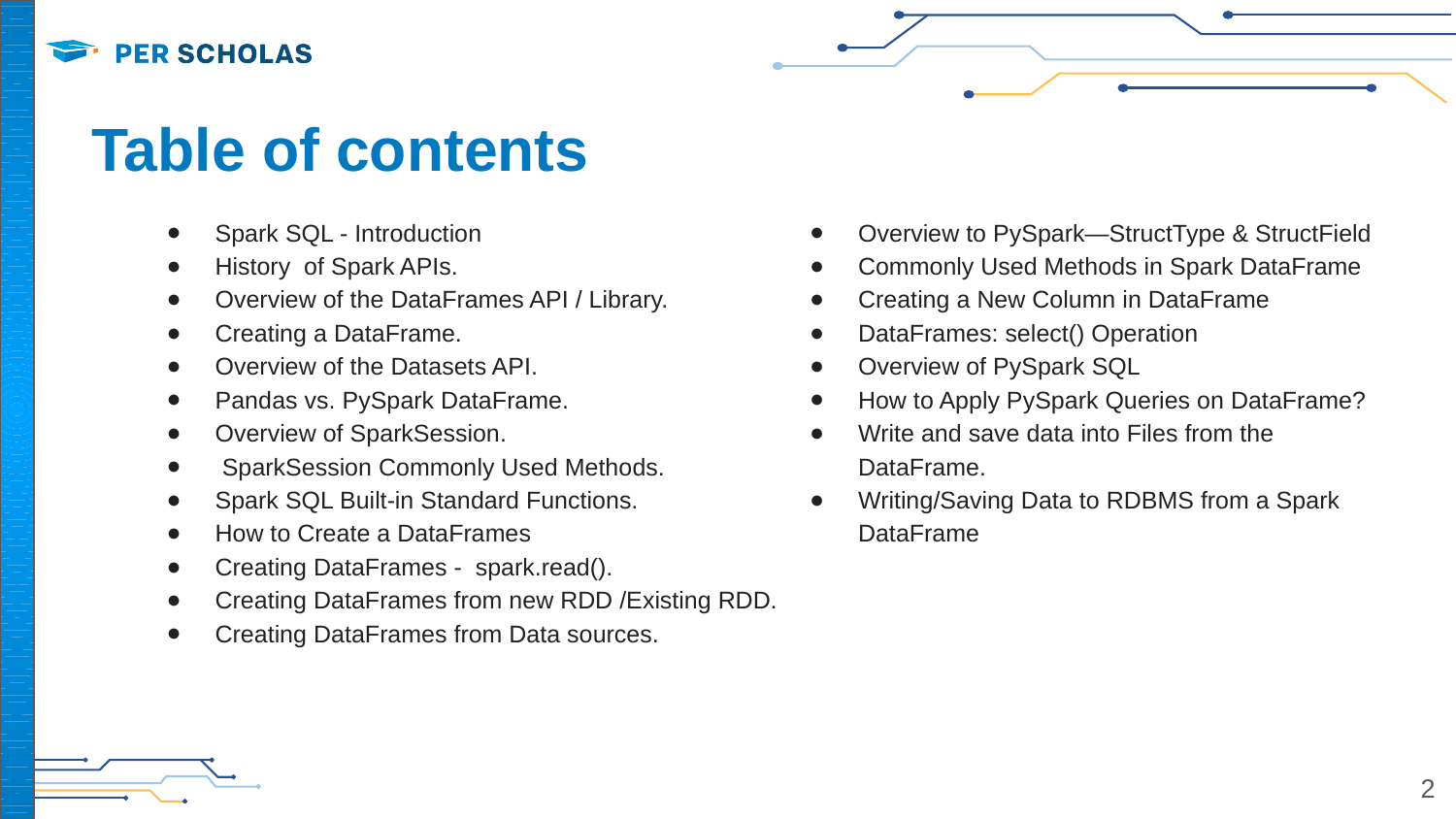

# Table of contents
Spark SQL - Introduction
History  of Spark APIs.
Overview of the DataFrames API / Library.
Creating a DataFrame.
Overview of the Datasets API.
Pandas vs. PySpark DataFrame.
Overview of SparkSession.
 SparkSession Commonly Used Methods.
Spark SQL Built-in Standard Functions.
How to Create a DataFrames
Creating DataFrames -  spark.read().
Creating DataFrames from new RDD /Existing RDD.
Creating DataFrames from Data sources.

Overview to PySpark—StructType & StructField
Commonly Used Methods in Spark DataFrame
Creating a New Column in DataFrame
DataFrames: select() Operation
Overview of PySpark SQL
How to Apply PySpark Queries on DataFrame?
Write and save data into Files from the DataFrame.
Writing/Saving Data to RDBMS from a Spark DataFrame

2